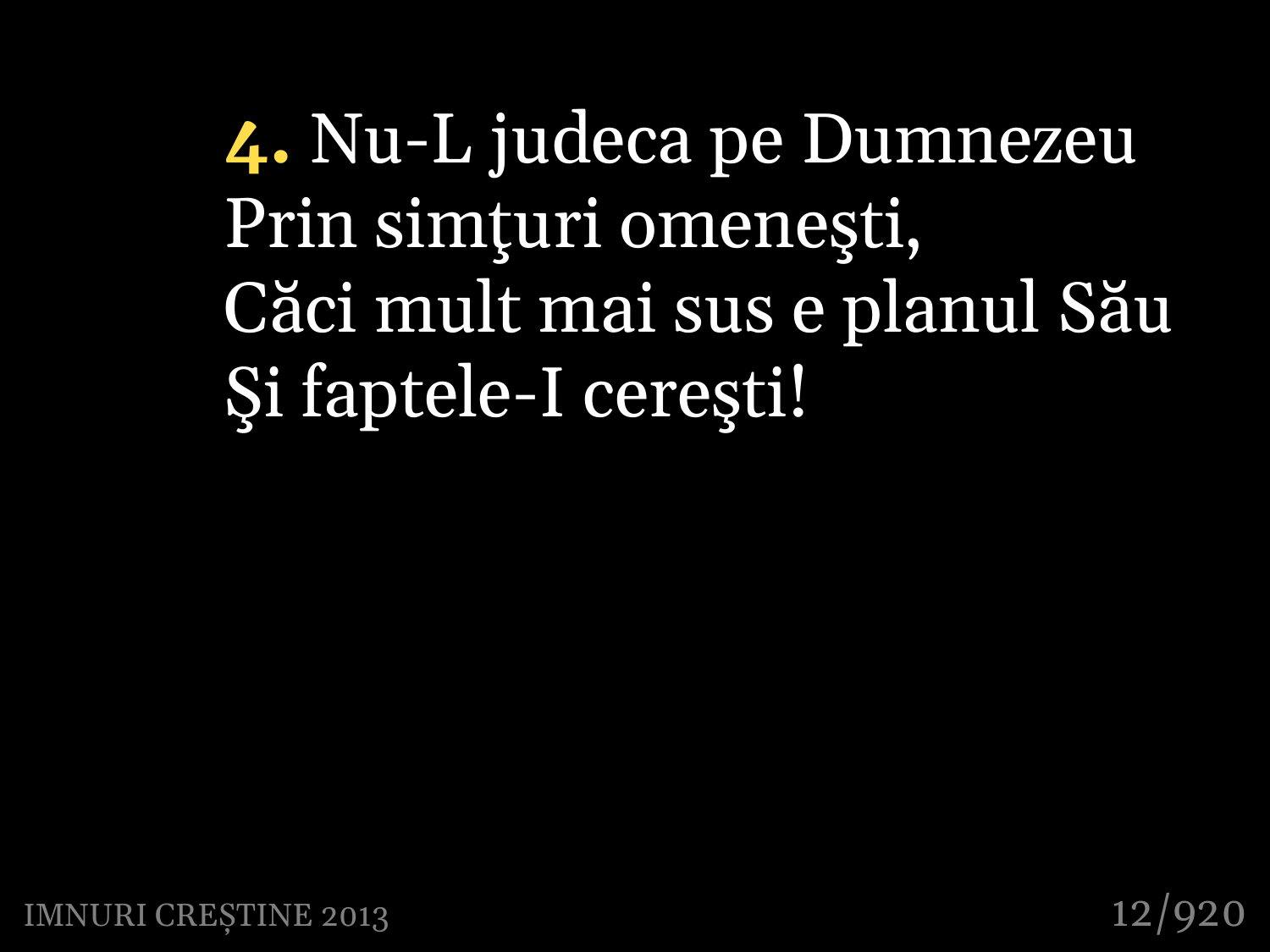

4. Nu-L judeca pe Dumnezeu
Prin simţuri omeneşti,
Căci mult mai sus e planul Său
Şi faptele-I cereşti!
12/920
IMNURI CREȘTINE 2013